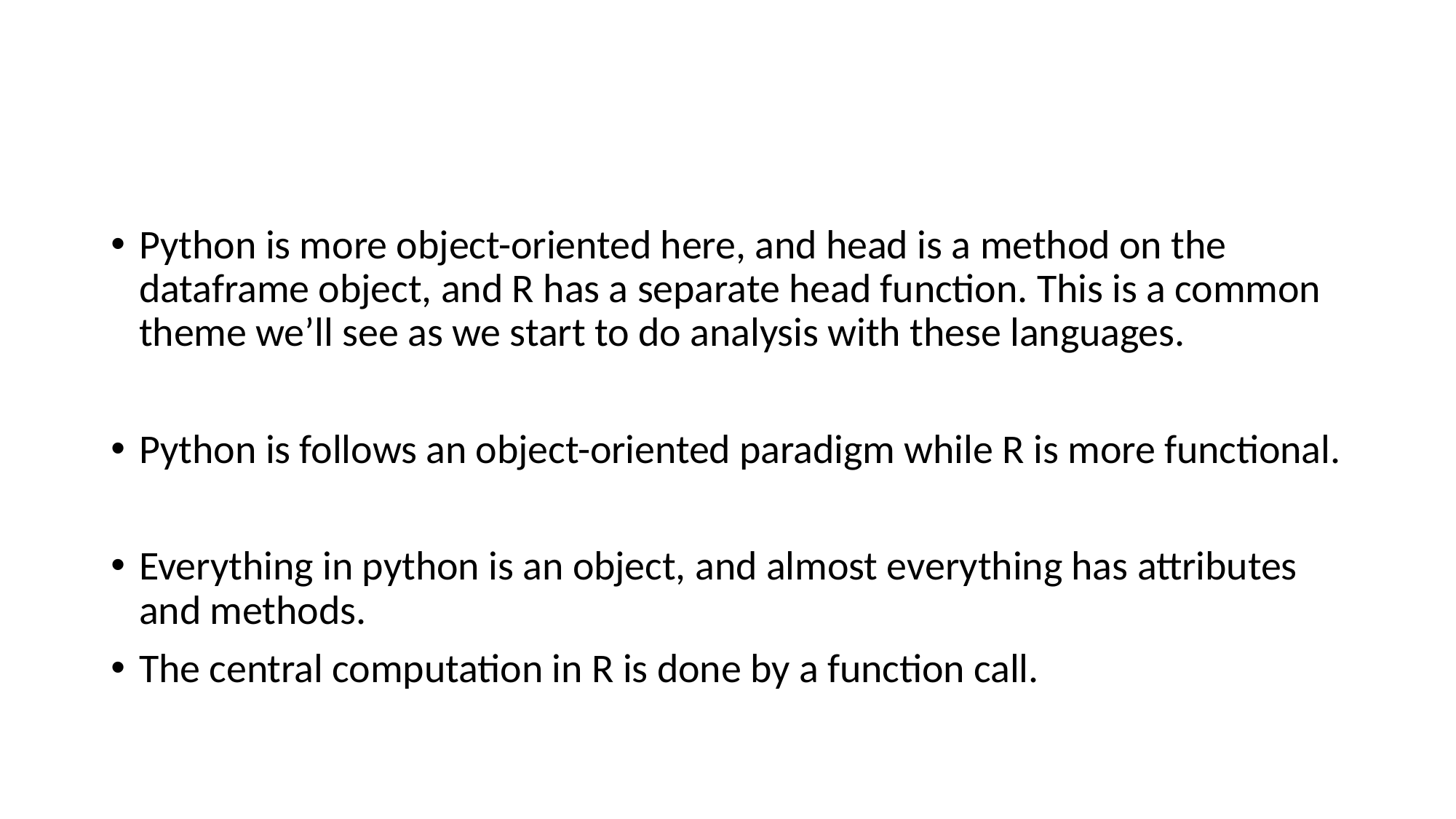

#
Python is more object-oriented here, and head is a method on the dataframe object, and R has a separate head function. This is a common theme we’ll see as we start to do analysis with these languages.

Python is follows an object-oriented paradigm while R is more functional.

Everything in python is an object, and almost everything has attributes and methods.
The central computation in R is done by a function call.